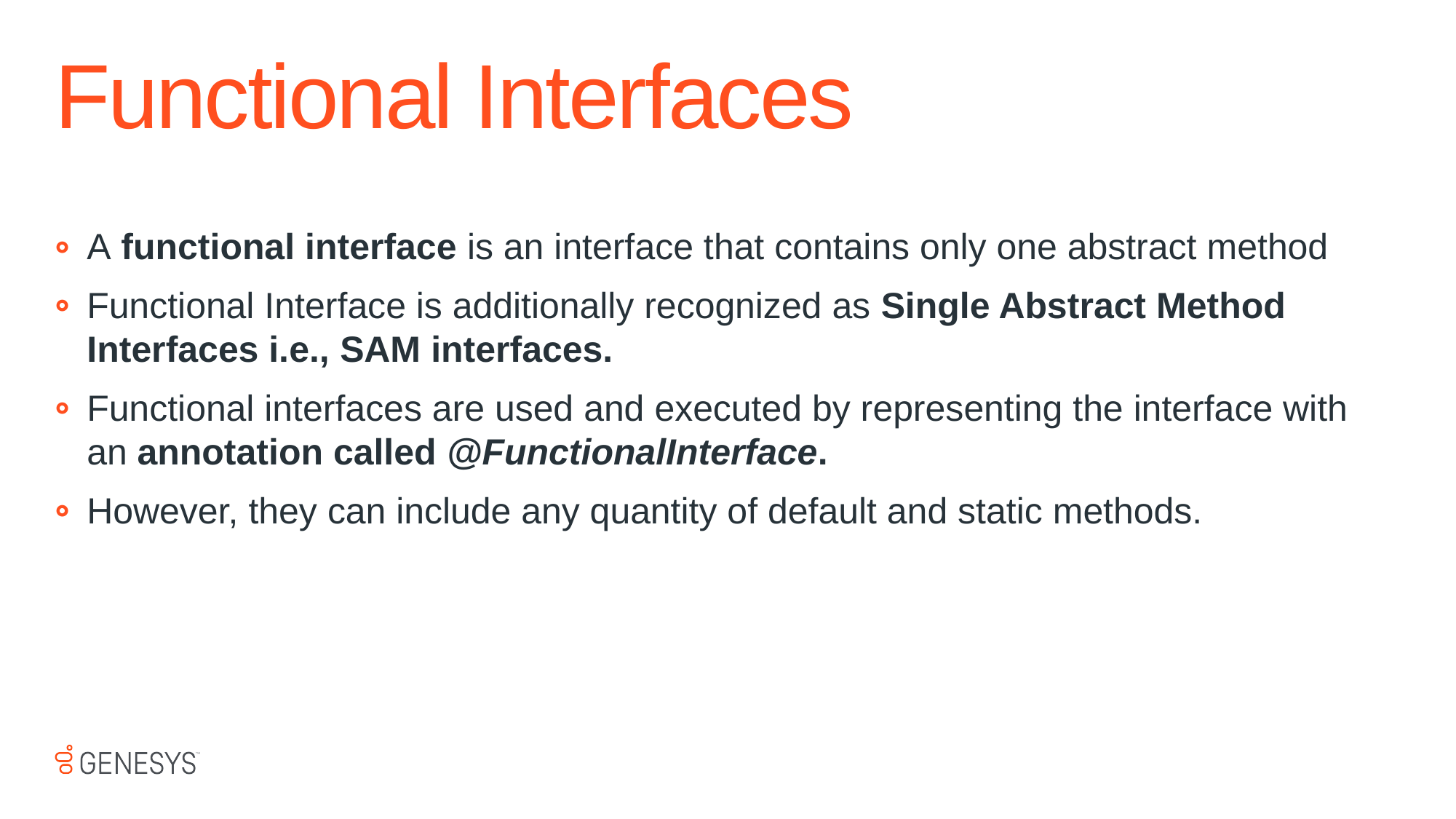

# Functional Interfaces

A functional interface is an interface that contains only one abstract method
Functional Interface is additionally recognized as Single Abstract Method Interfaces i.e., SAM interfaces.
Functional interfaces are used and executed by representing the interface with an annotation called @FunctionalInterface.
However, they can include any quantity of default and static methods.